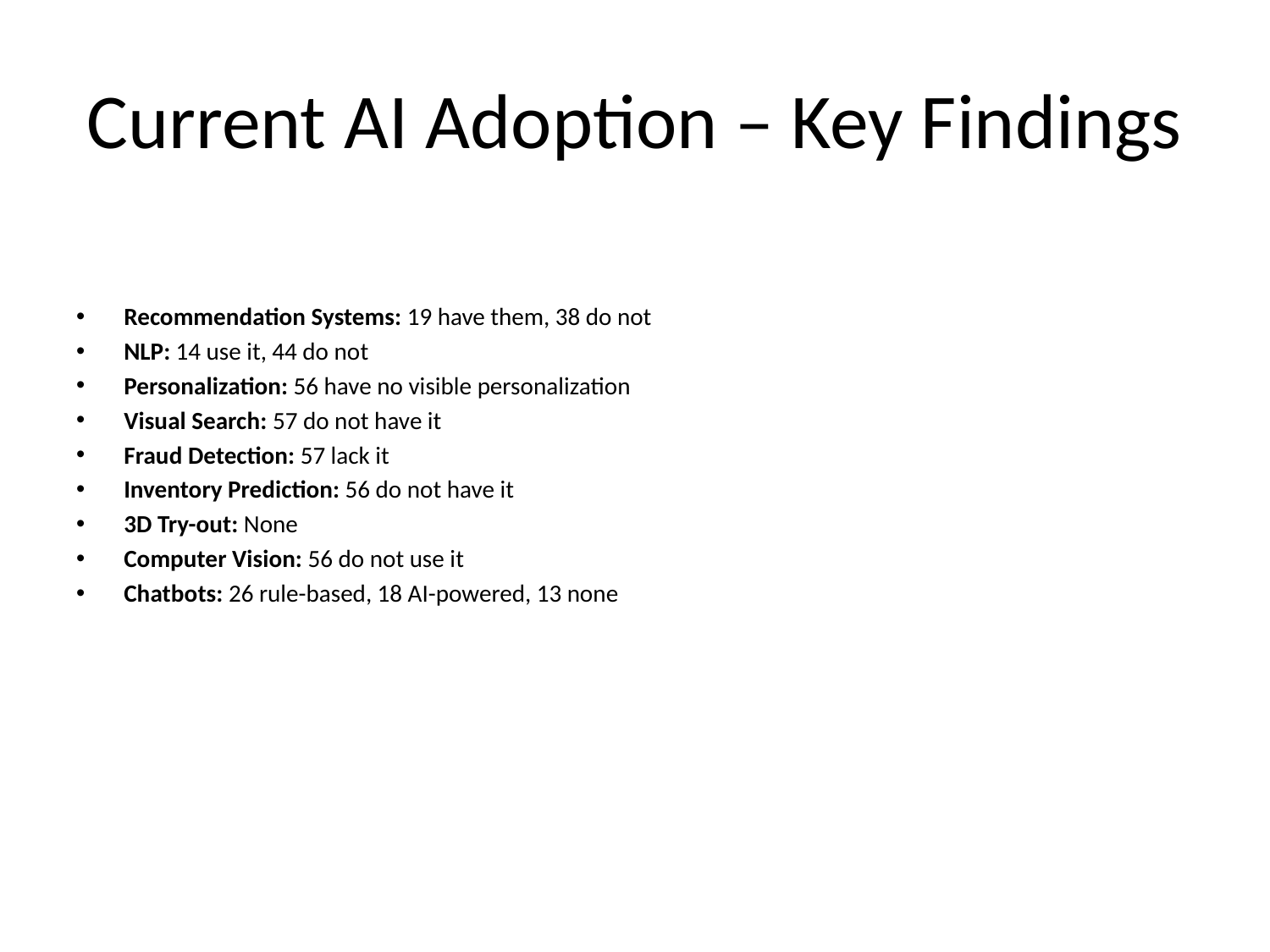

# Current AI Adoption – Key Findings

Recommendation Systems: 19 have them, 38 do not
NLP: 14 use it, 44 do not
Personalization: 56 have no visible personalization
Visual Search: 57 do not have it
Fraud Detection: 57 lack it
Inventory Prediction: 56 do not have it
3D Try-out: None
Computer Vision: 56 do not use it
Chatbots: 26 rule-based, 18 AI-powered, 13 none